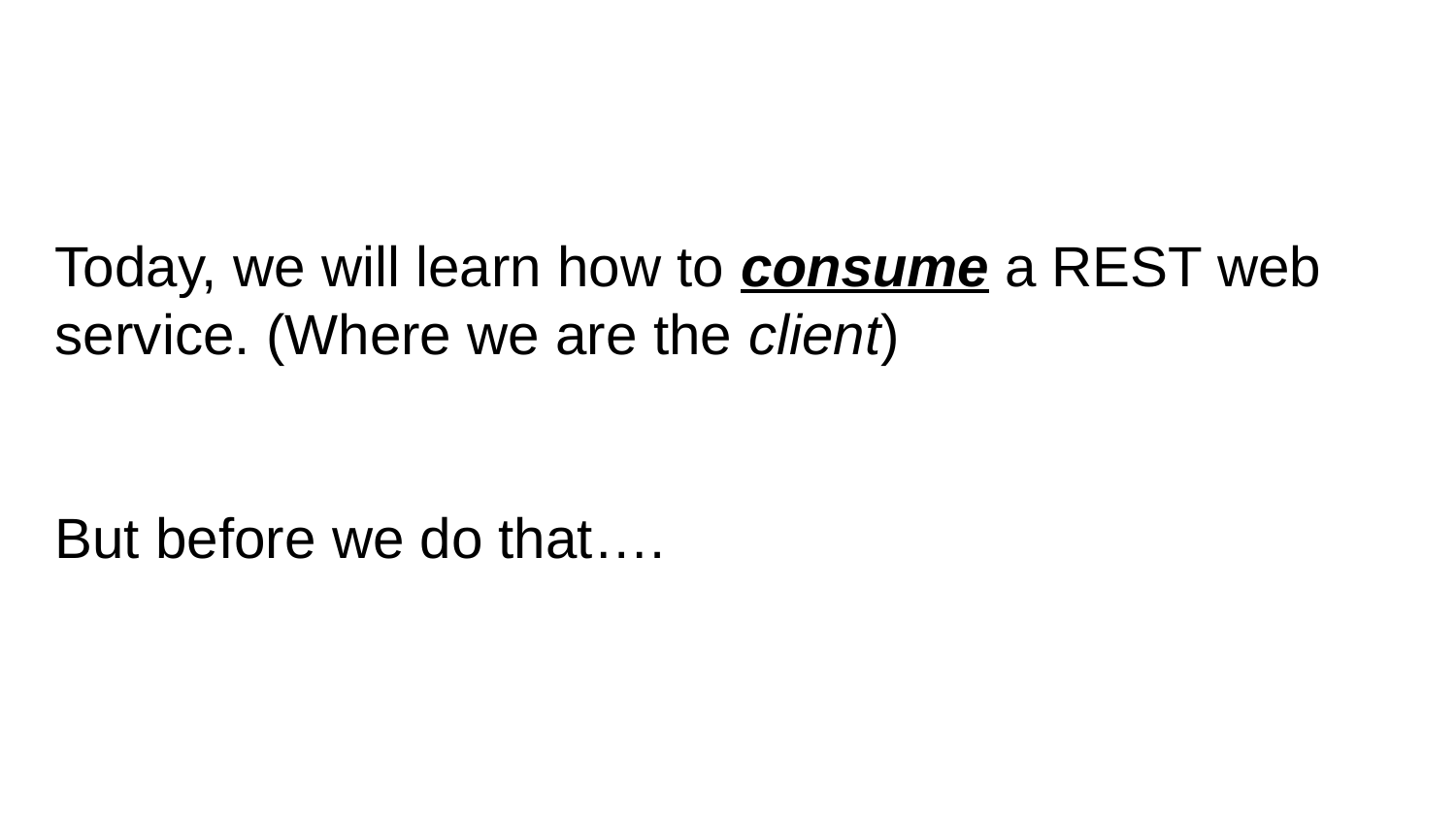

# Today, we will learn how to consume a REST web service. (Where we are the client) But before we do that….